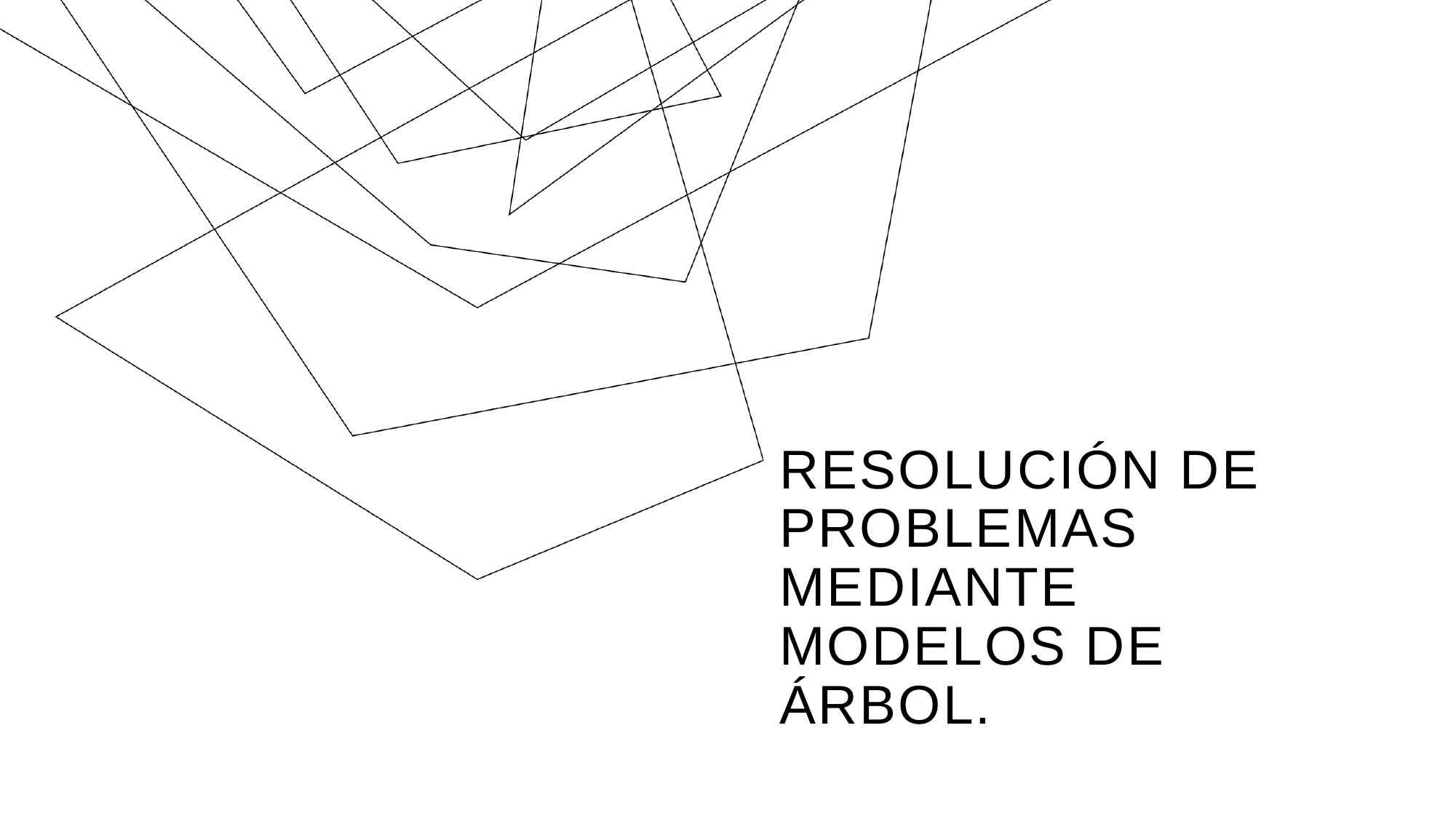

# Resolución de problemas mediante modelos de árbol.